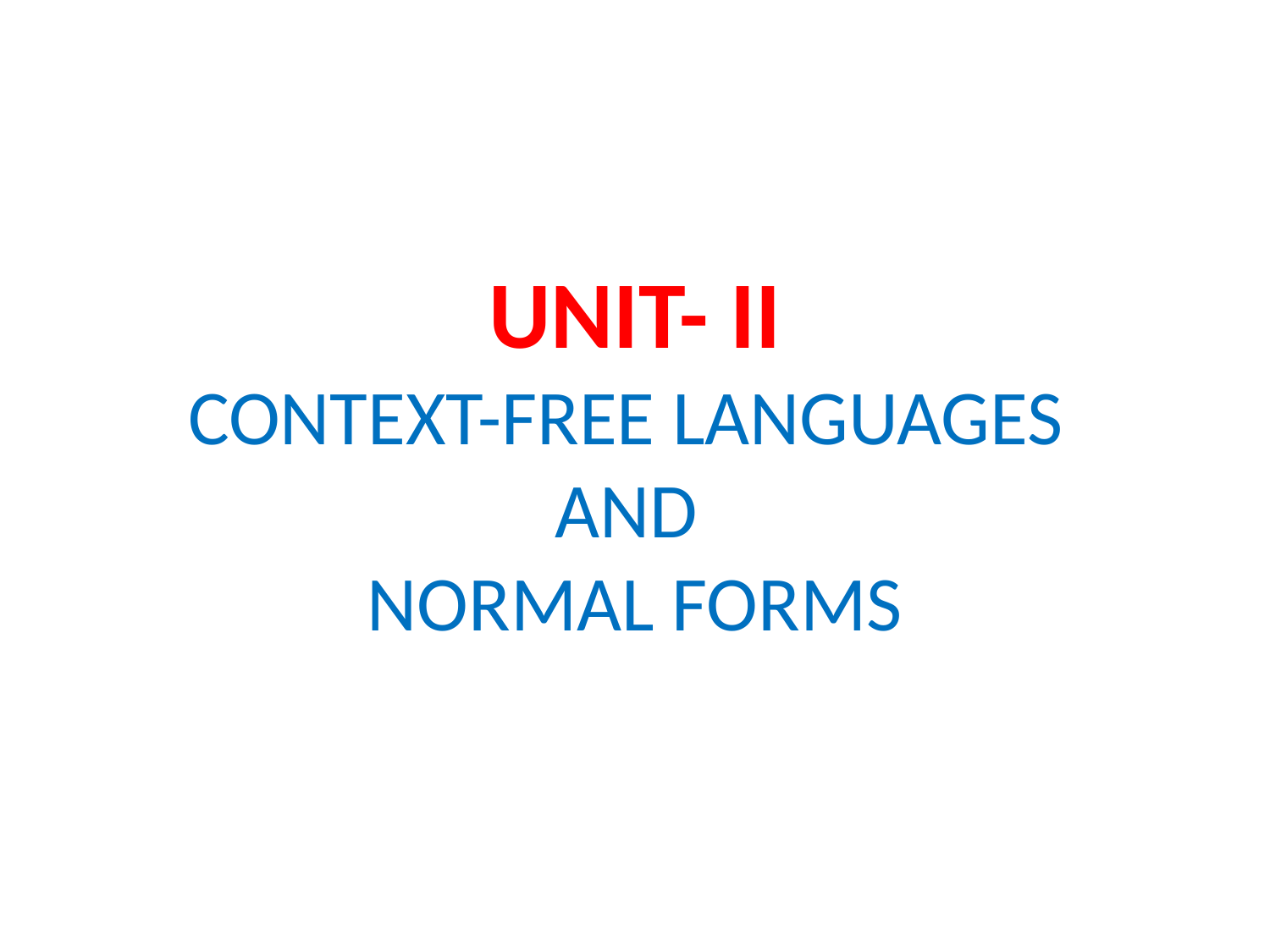

# UNIT- II CONTEXT-FREE LANGUAGES AND NORMAL FORMS